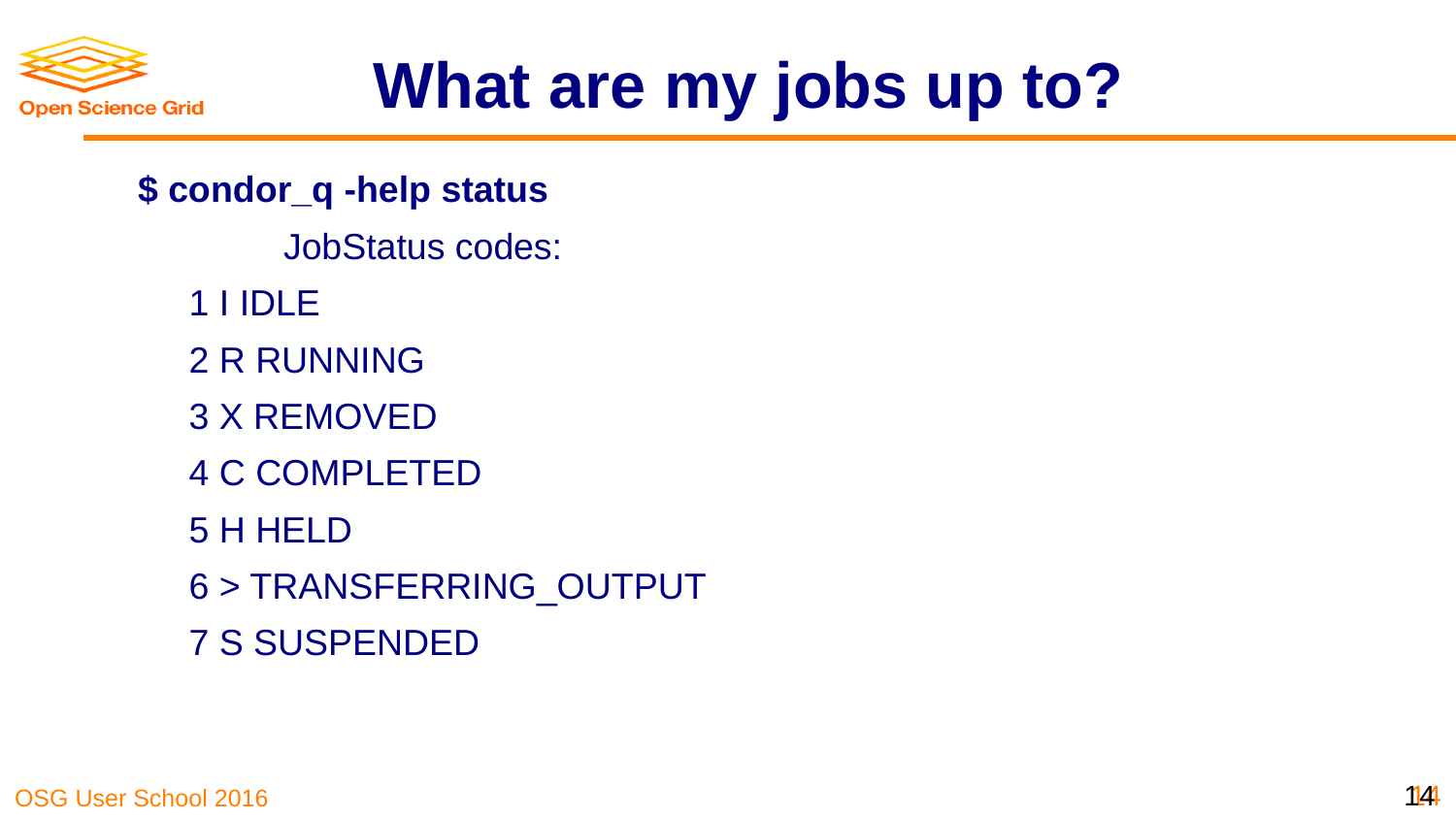

# What are my jobs up to?
$ condor_q -help status
	JobStatus codes:
     1 I IDLE
     2 R RUNNING
     3 X REMOVED
     4 C COMPLETED
     5 H HELD
     6 > TRANSFERRING_OUTPUT
     7 S SUSPENDED
14
14